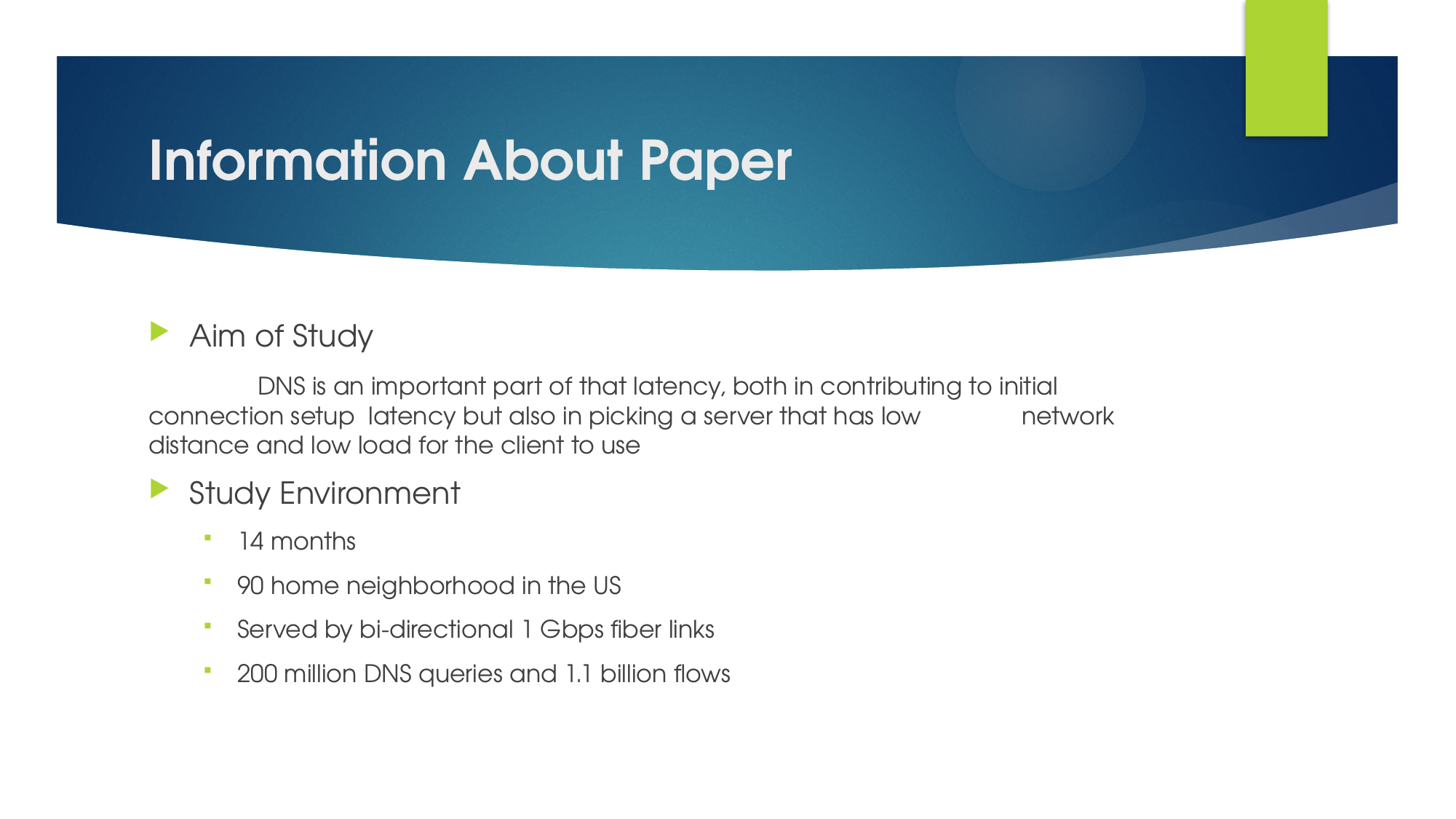

# Information About Paper
Aim of Study
	DNS is an important part of that latency, both in contributing to initial 	connection setup  latency but also in picking a server that has low 	network distance and low load for the client to use
Study Environment
14 months
90 home neighborhood in the US
Served by bi-directional 1 Gbps fiber links
200 million DNS queries and 1.1 billion flows